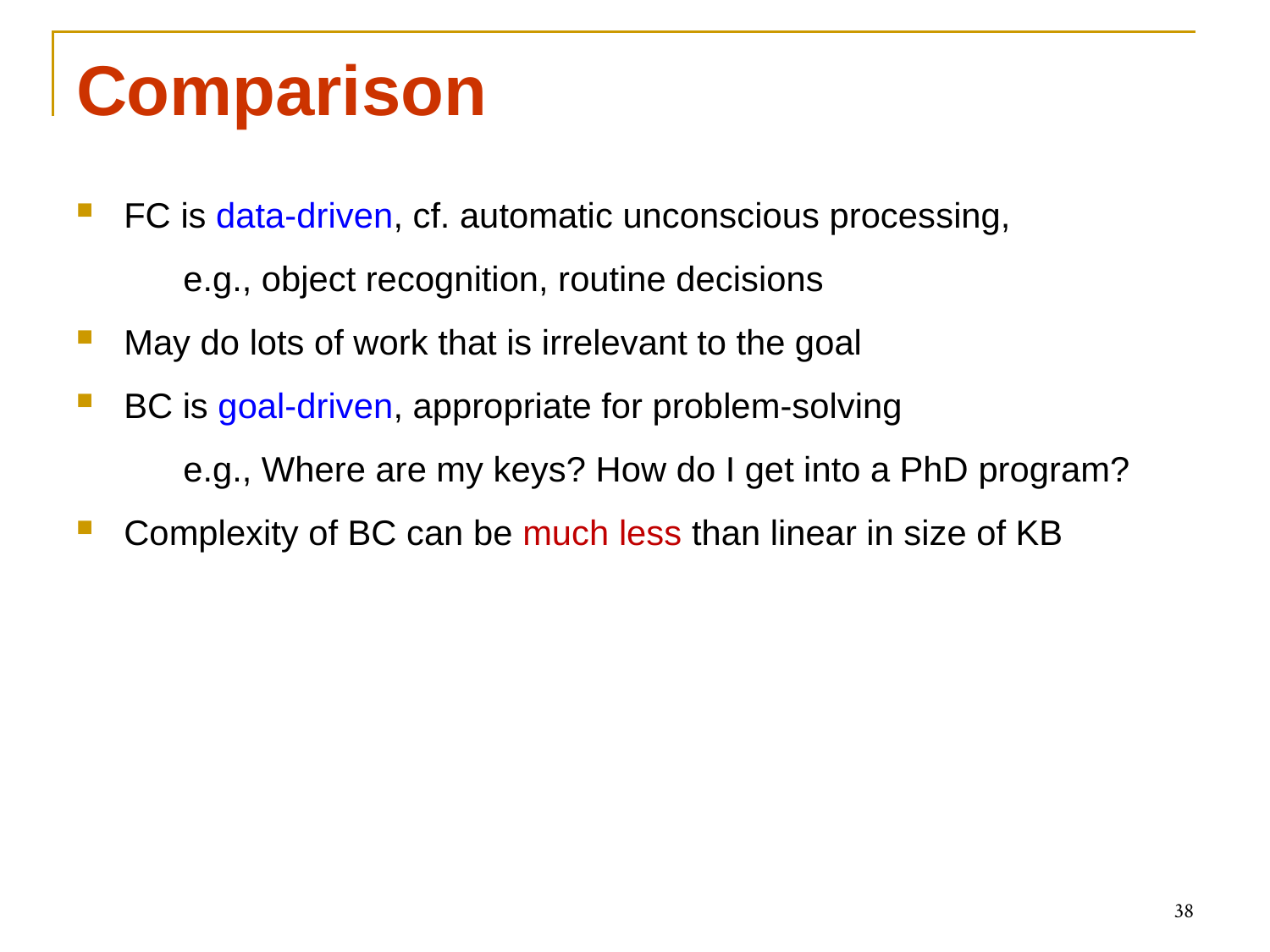

# Comparison
FC is data-driven, cf. automatic unconscious processing,
           e.g., object recognition, routine decisions
May do lots of work that is irrelevant to the goal
BC is goal-driven, appropriate for problem-solving
           e.g., Where are my keys? How do I get into a PhD program?
Complexity of BC can be much less than linear in size of KB

38